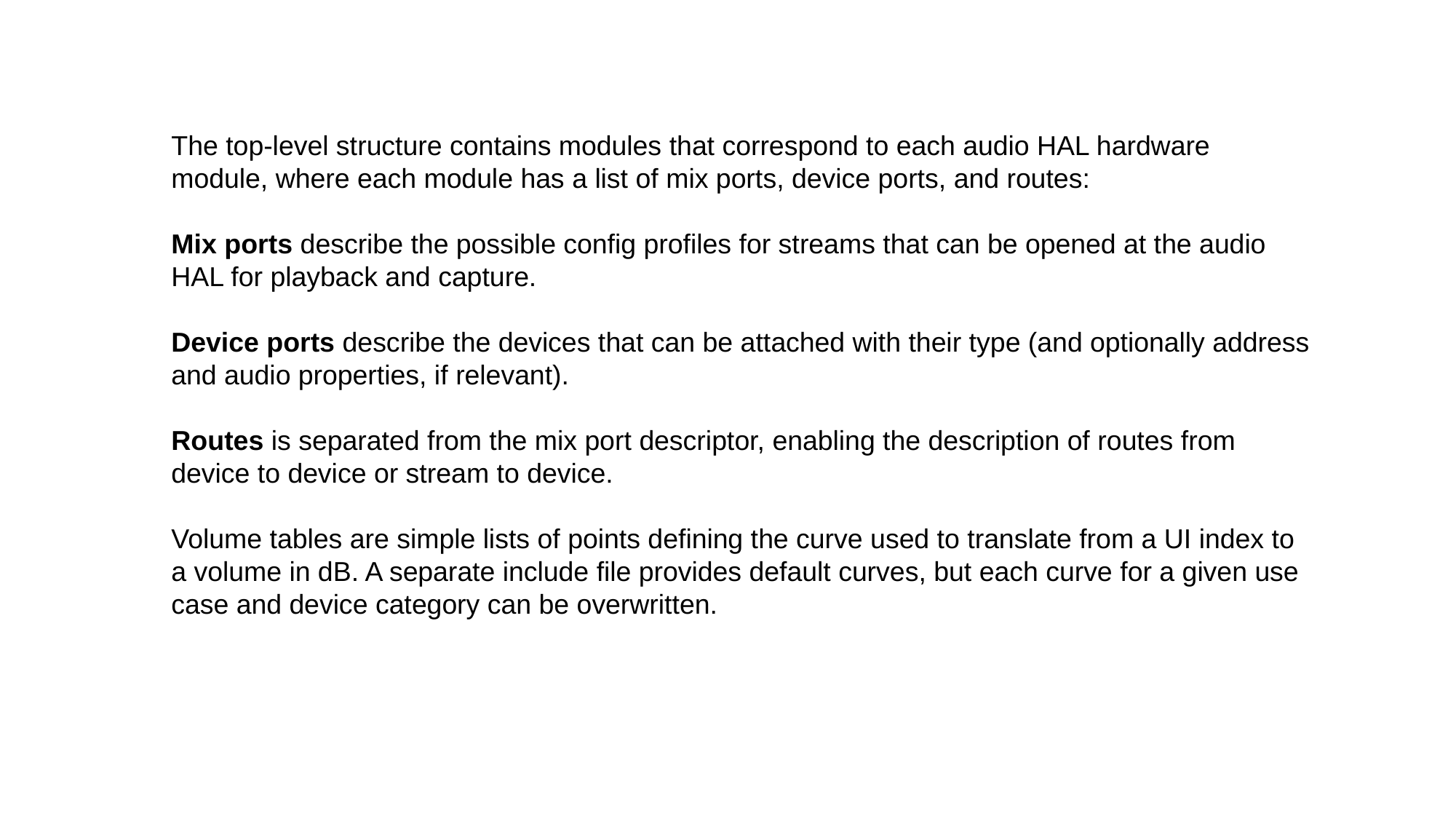

The top-level structure contains modules that correspond to each audio HAL hardware module, where each module has a list of mix ports, device ports, and routes:

Mix ports describe the possible config profiles for streams that can be opened at the audio HAL for playback and capture.

Device ports describe the devices that can be attached with their type (and optionally address and audio properties, if relevant).

Routes is separated from the mix port descriptor, enabling the description of routes from device to device or stream to device.

Volume tables are simple lists of points defining the curve used to translate from a UI index to a volume in dB. A separate include file provides default curves, but each curve for a given use case and device category can be overwritten.